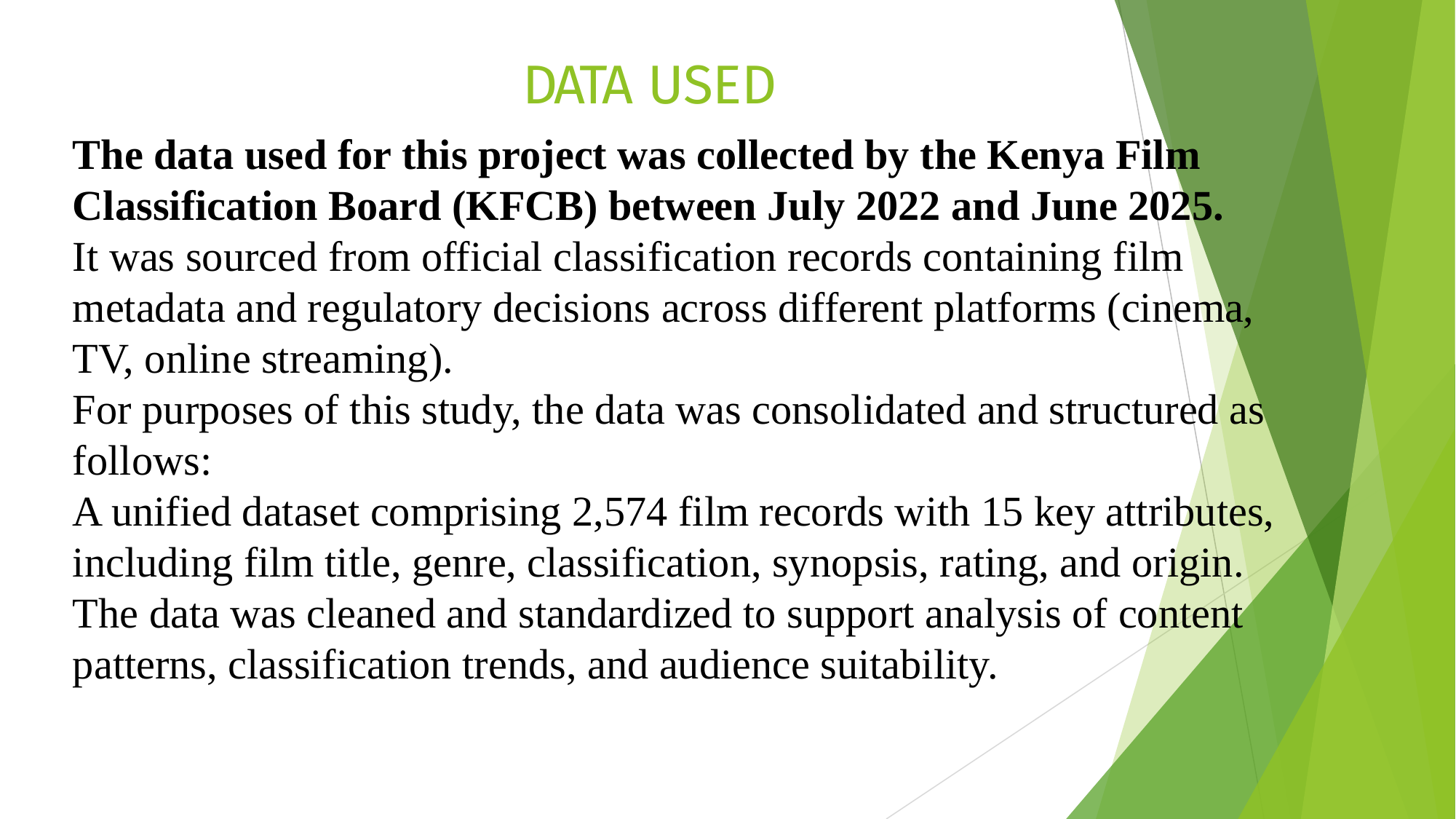

DATA USED
The data used for this project was collected by the Kenya Film Classification Board (KFCB) between July 2022 and June 2025.
It was sourced from official classification records containing film metadata and regulatory decisions across different platforms (cinema, TV, online streaming).
For purposes of this study, the data was consolidated and structured as follows:
A unified dataset comprising 2,574 film records with 15 key attributes, including film title, genre, classification, synopsis, rating, and origin. The data was cleaned and standardized to support analysis of content patterns, classification trends, and audience suitability.